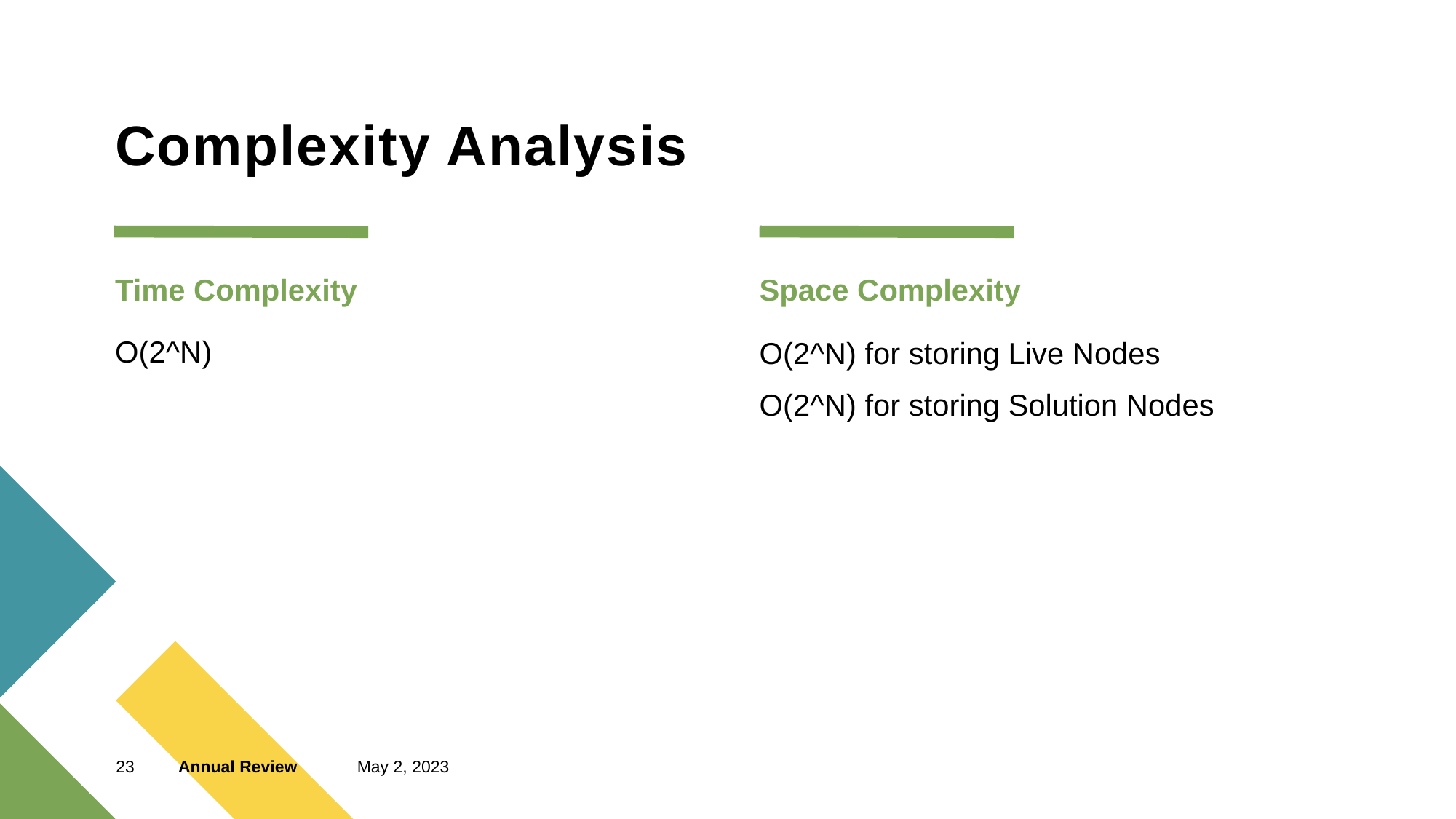

# Complexity Analysis
Time Complexity
Space Complexity
O(2^N)

O(2^N) for storing Live Nodes
O(2^N) for storing Solution Nodes
23
Annual Review
May 2, 2023